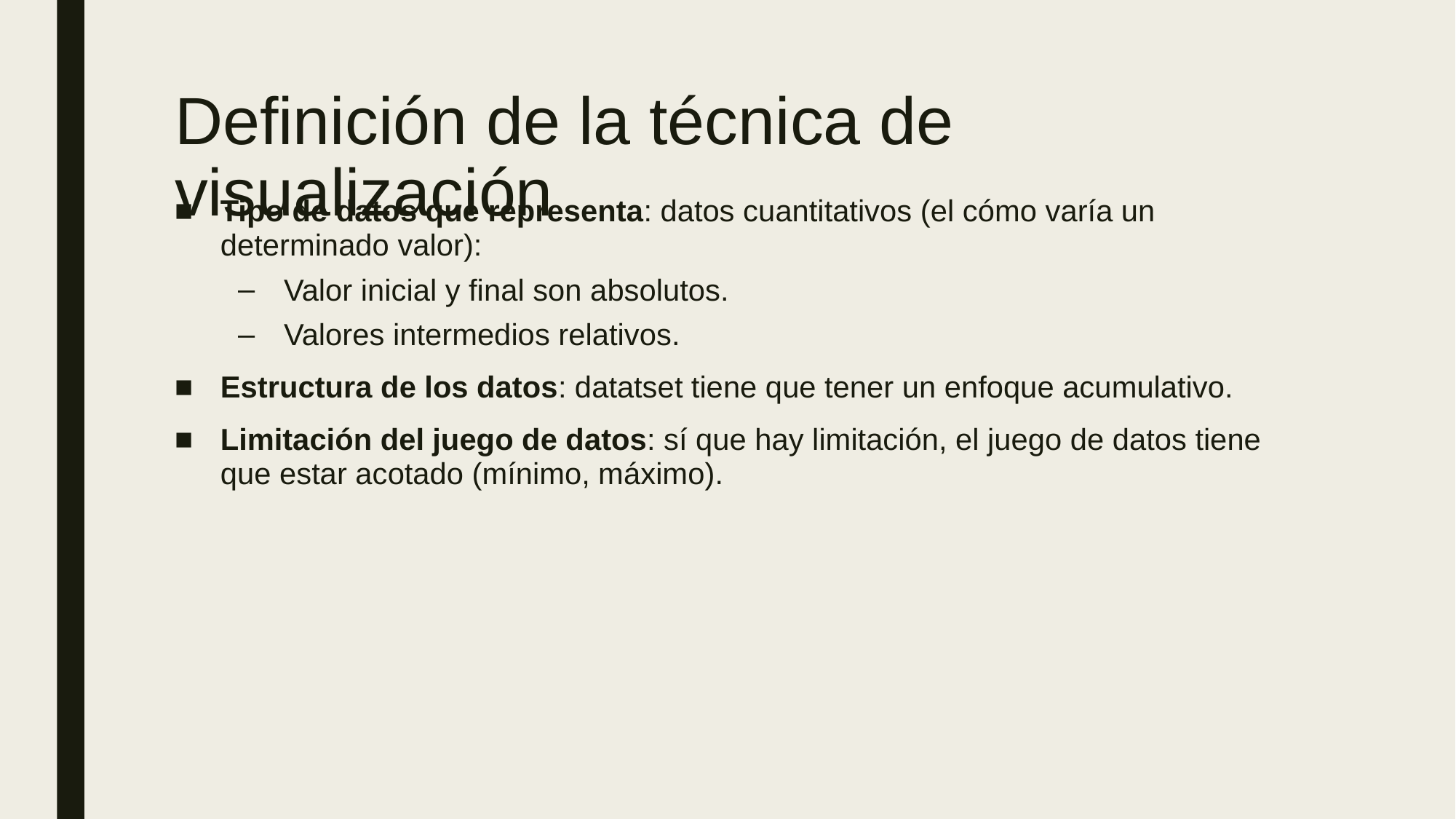

# Definición de la técnica de visualización
Tipo de datos que representa: datos cuantitativos (el cómo varía un determinado valor):
Valor inicial y final son absolutos.
Valores intermedios relativos.
Estructura de los datos: datatset tiene que tener un enfoque acumulativo.
Limitación del juego de datos: sí que hay limitación, el juego de datos tiene que estar acotado (mínimo, máximo).